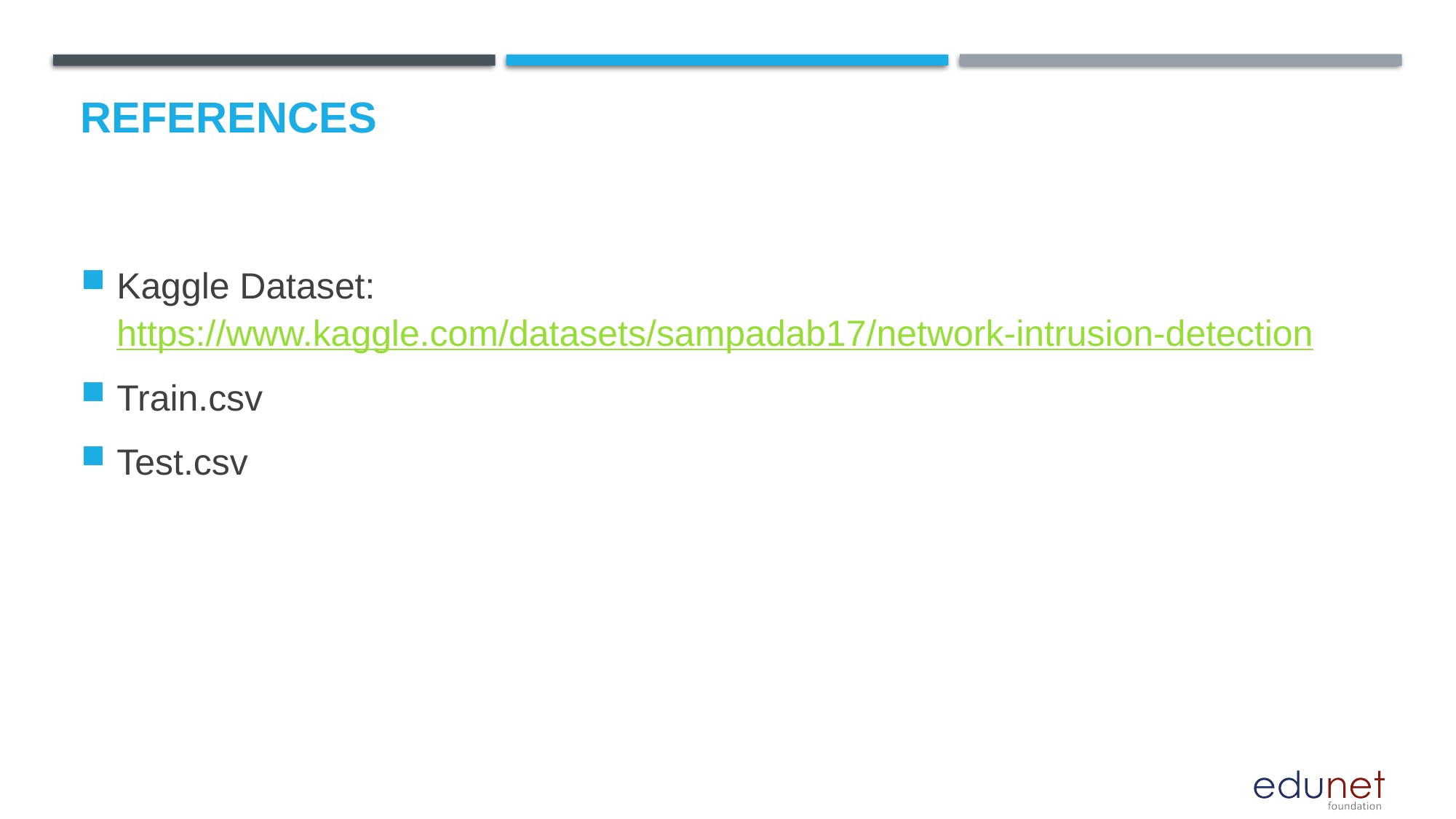

# References
Kaggle Dataset: https://www.kaggle.com/datasets/sampadab17/network-intrusion-detection
Train.csv
Test.csv